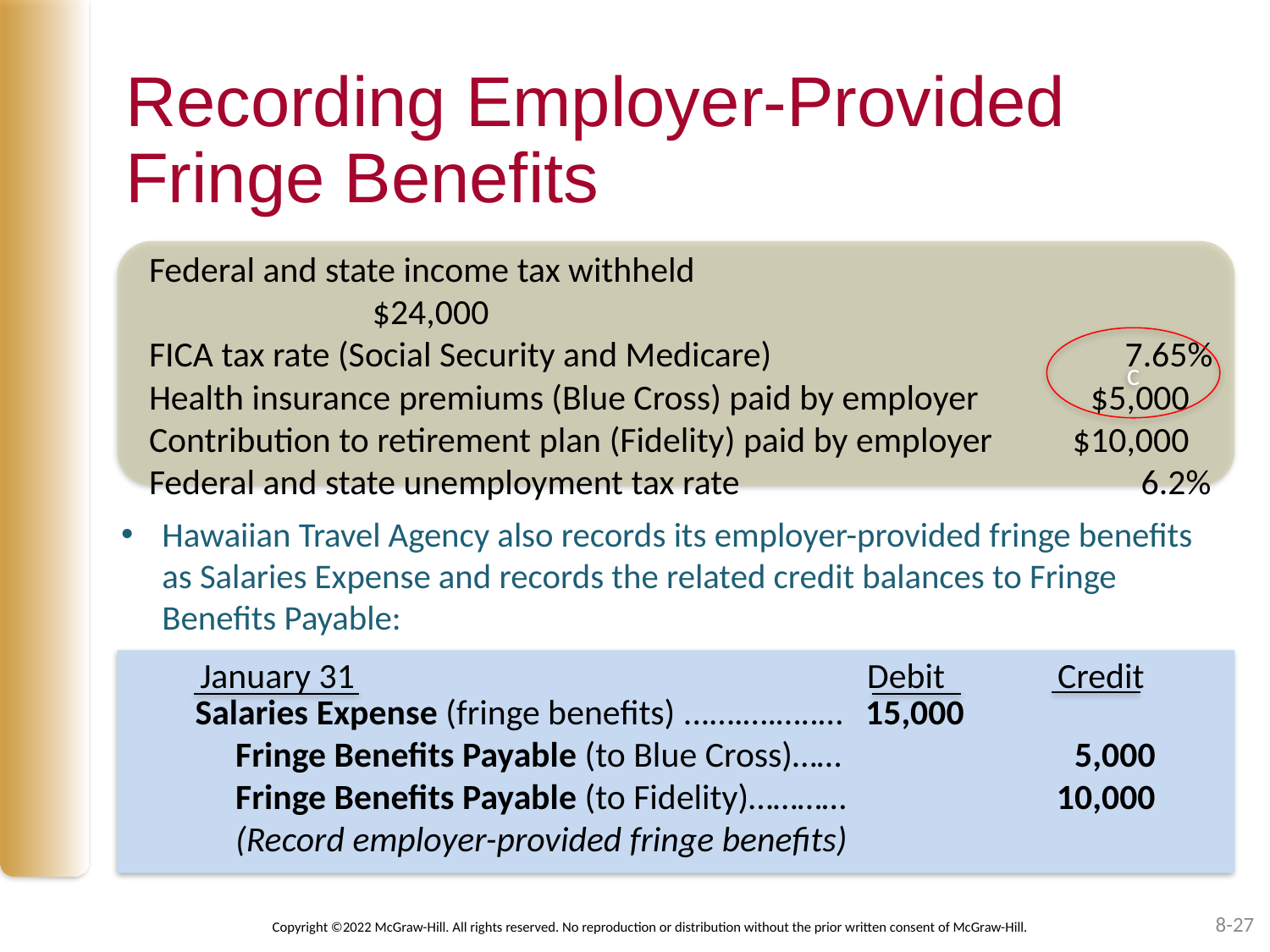

# Recording Employer-Provided Fringe Benefits

Federal and state income tax withheld					            $24,000
FICA tax rate (Social Security and Medicare)                                            7.65%
Health insurance premiums (Blue Cross) paid by employer              $5,000
Contribution to retirement plan (Fidelity) paid by employer          $10,000
Federal and state unemployment tax rate                                                  6.2%
c
Hawaiian Travel Agency also records its employer-provided fringe benefits as Salaries Expense and records the related credit balances to Fringe Benefits Payable:

      January 31	Debit 	Credit

Salaries Expense (fringe benefits) ...….….…..…	15,000
     Fringe Benefits Payable (to Blue Cross)……	5,000
     Fringe Benefits Payable (to Fidelity)…………	10,000
     (Record employer-provided fringe benefits)
8-27
Copyright ©2022 McGraw-Hill. All rights reserved. No reproduction or distribution without the prior written consent of McGraw-Hill.